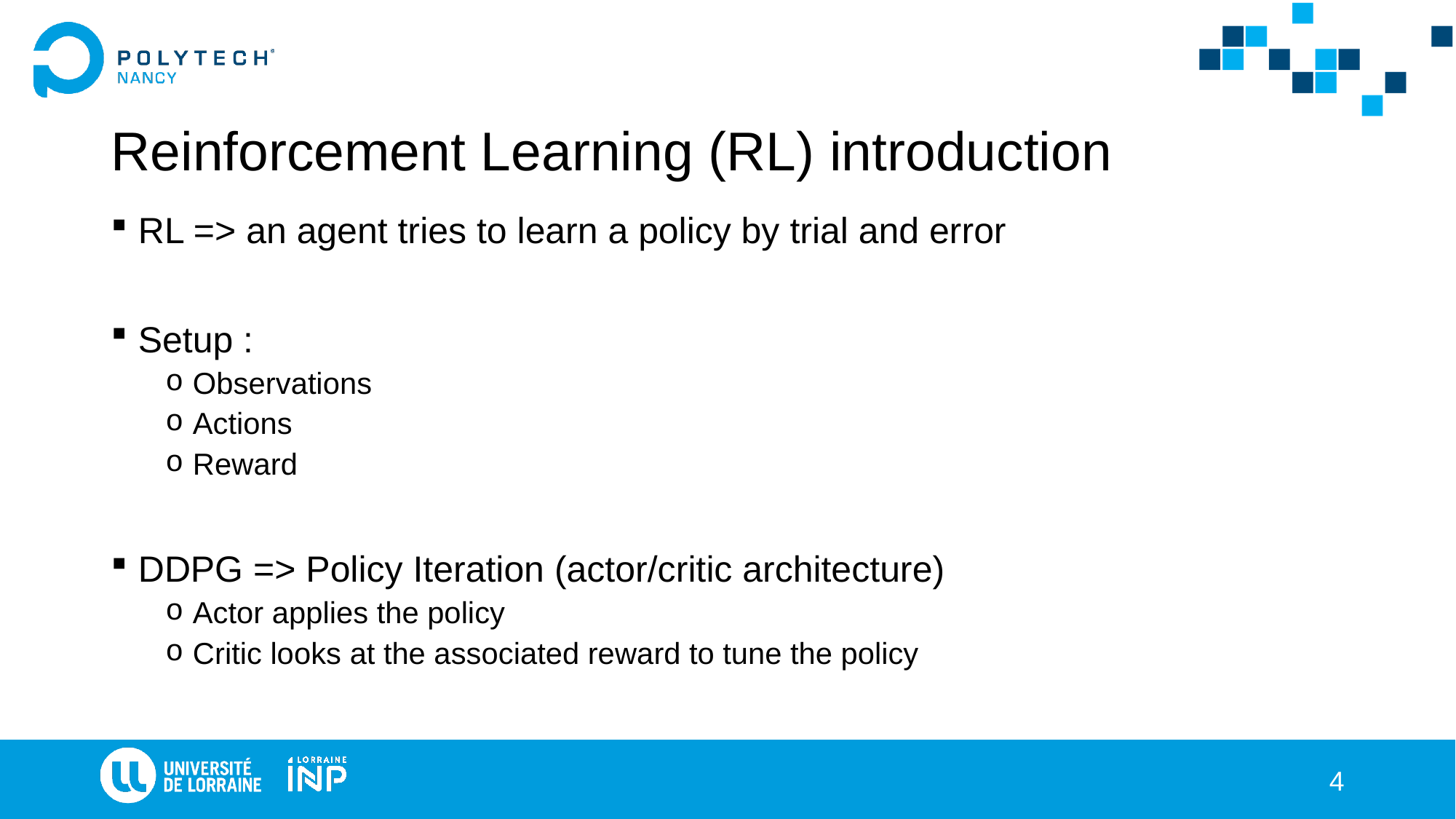

# Reinforcement Learning (RL) introduction
RL => an agent tries to learn a policy by trial and error

Setup :
Observations
Actions
Reward

DDPG => Policy Iteration (actor/critic architecture)
Actor applies the policy
Critic looks at the associated reward to tune the policy